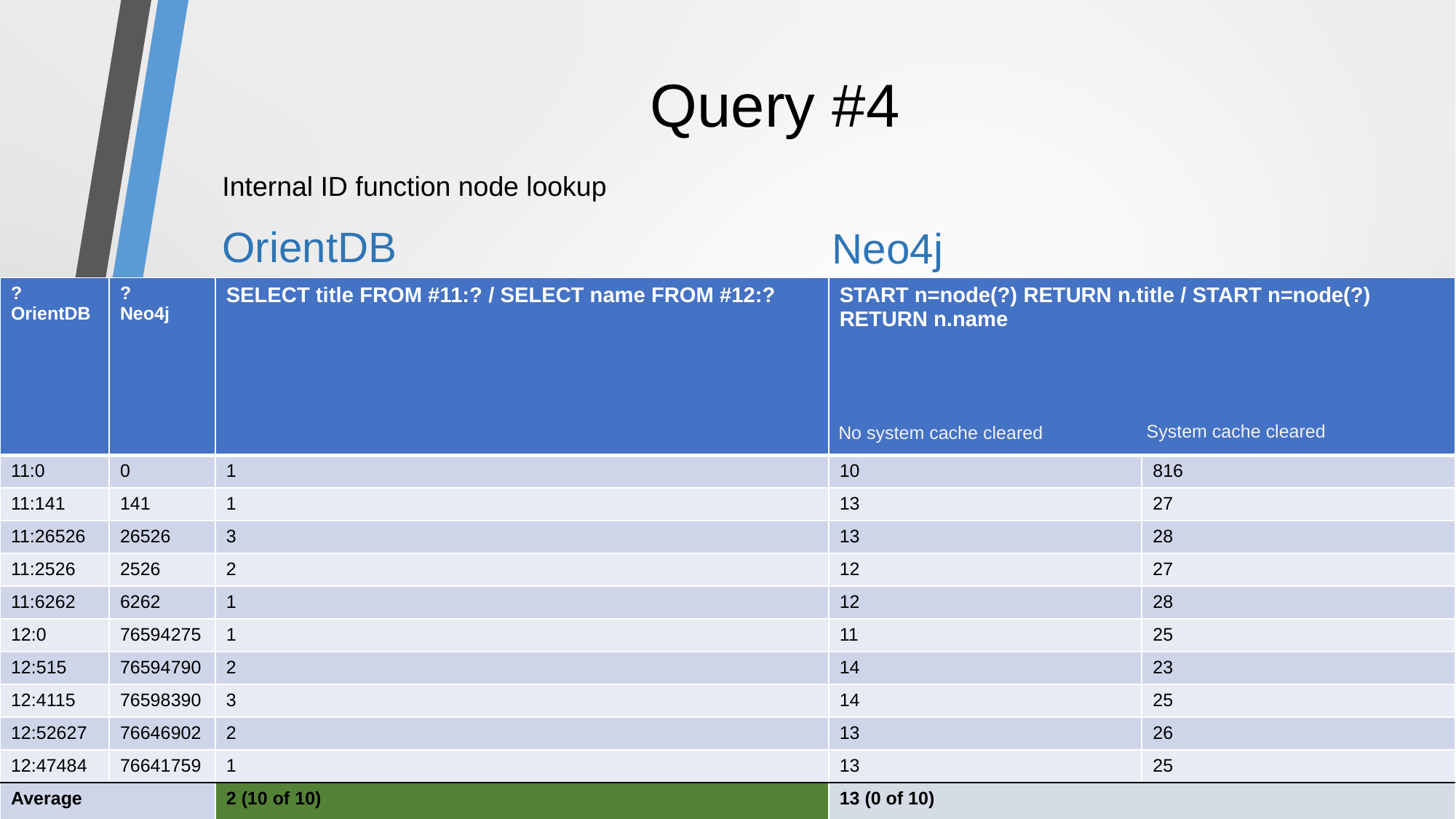

# Query #4
Internal ID function node lookup
OrientDB
Neo4j
| ? OrientDB | ? Neo4j | SELECT title FROM #11:? / SELECT name FROM #12:? | START n=node(?) RETURN n.title / START n=node(?) RETURN n.name |  |
| --- | --- | --- | --- | --- |
| 11:0 | 0 | 1 | 10 | 816 |
| 11:141 | 141 | 1 | 13 | 27 |
| 11:26526 | 26526 | 3 | 13 | 28 |
| 11:2526 | 2526 | 2 | 12 | 27 |
| 11:6262 | 6262 | 1 | 12 | 28 |
| 12:0 | 76594275 | 1 | 11 | 25 |
| 12:515 | 76594790 | 2 | 14 | 23 |
| 12:4115 | 76598390 | 3 | 14 | 25 |
| 12:52627 | 76646902 | 2 | 13 | 26 |
| 12:47484 | 76641759 | 1 | 13 | 25 |
| Average |  | 2 (10 of 10) | 13 (0 of 10) |  |
System cache cleared
No system cache cleared
14
OrientDB vs Neo4j - Comparison